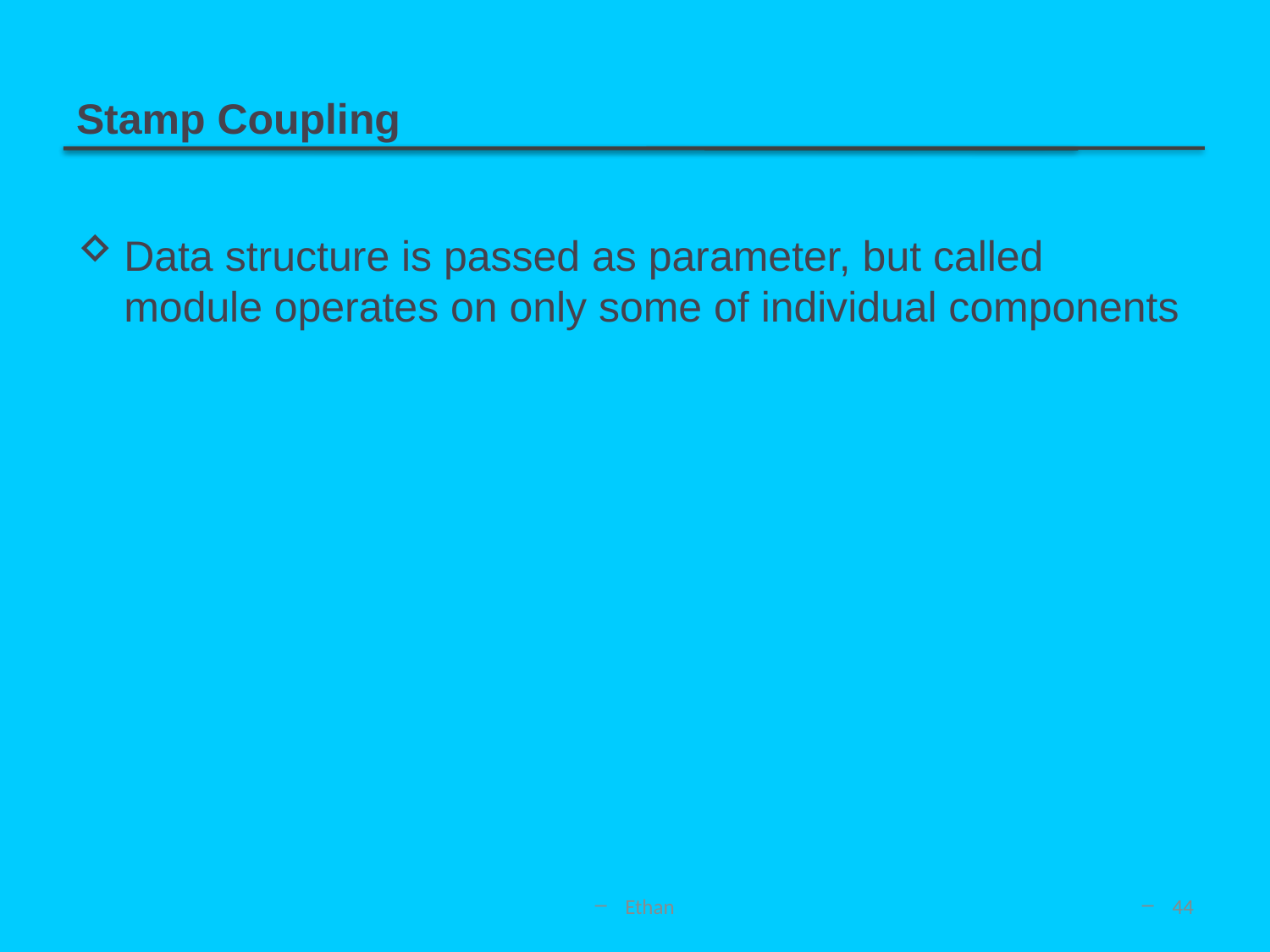

# Stamp Coupling
Data structure is passed as parameter, but called module operates on only some of individual components

Ethan
44